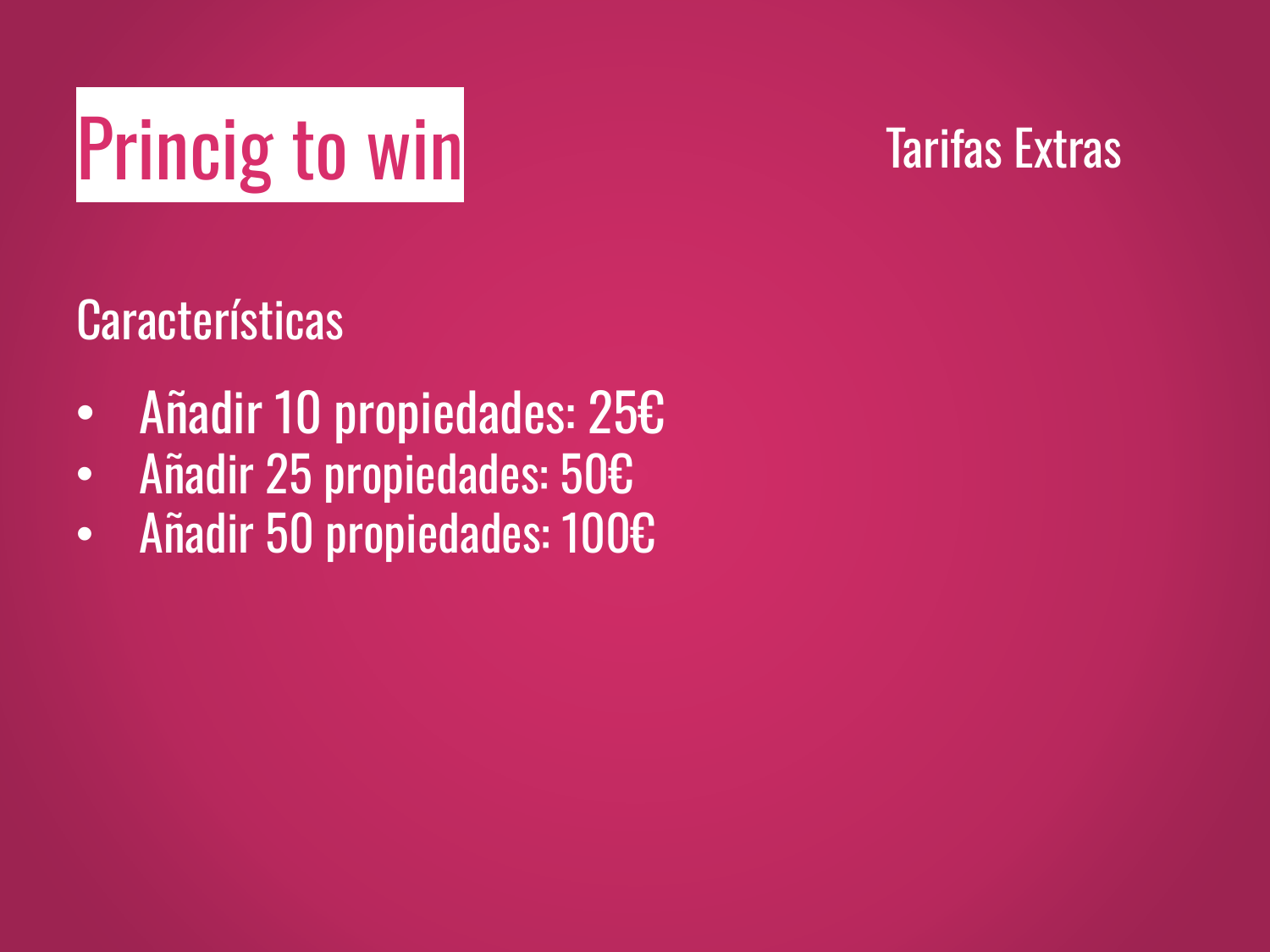

Princig to win

 Tarifas Extras
Características

Añadir 10 propiedades: 25€
Añadir 25 propiedades: 50€
Añadir 50 propiedades: 100€